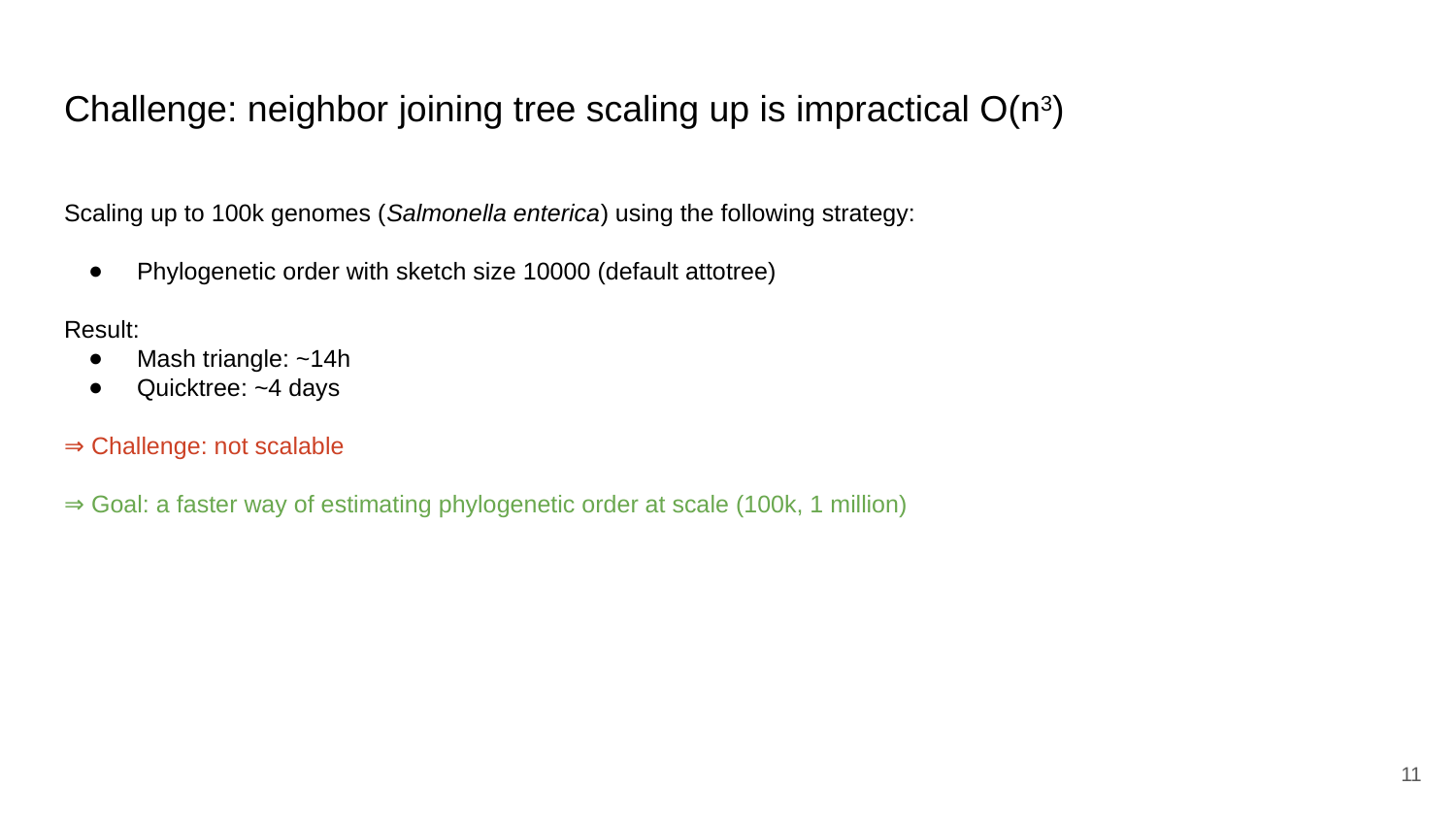

# Challenge: neighbor joining tree scaling up is impractical O(n3)
Scaling up to 100k genomes (Salmonella enterica) using the following strategy:

Phylogenetic order with sketch size 10000 (default attotree)

Result:
Mash triangle: ~14h
Quicktree: ~4 days

⇒ Challenge: not scalable

⇒ Goal: a faster way of estimating phylogenetic order at scale (100k, 1 million)
11